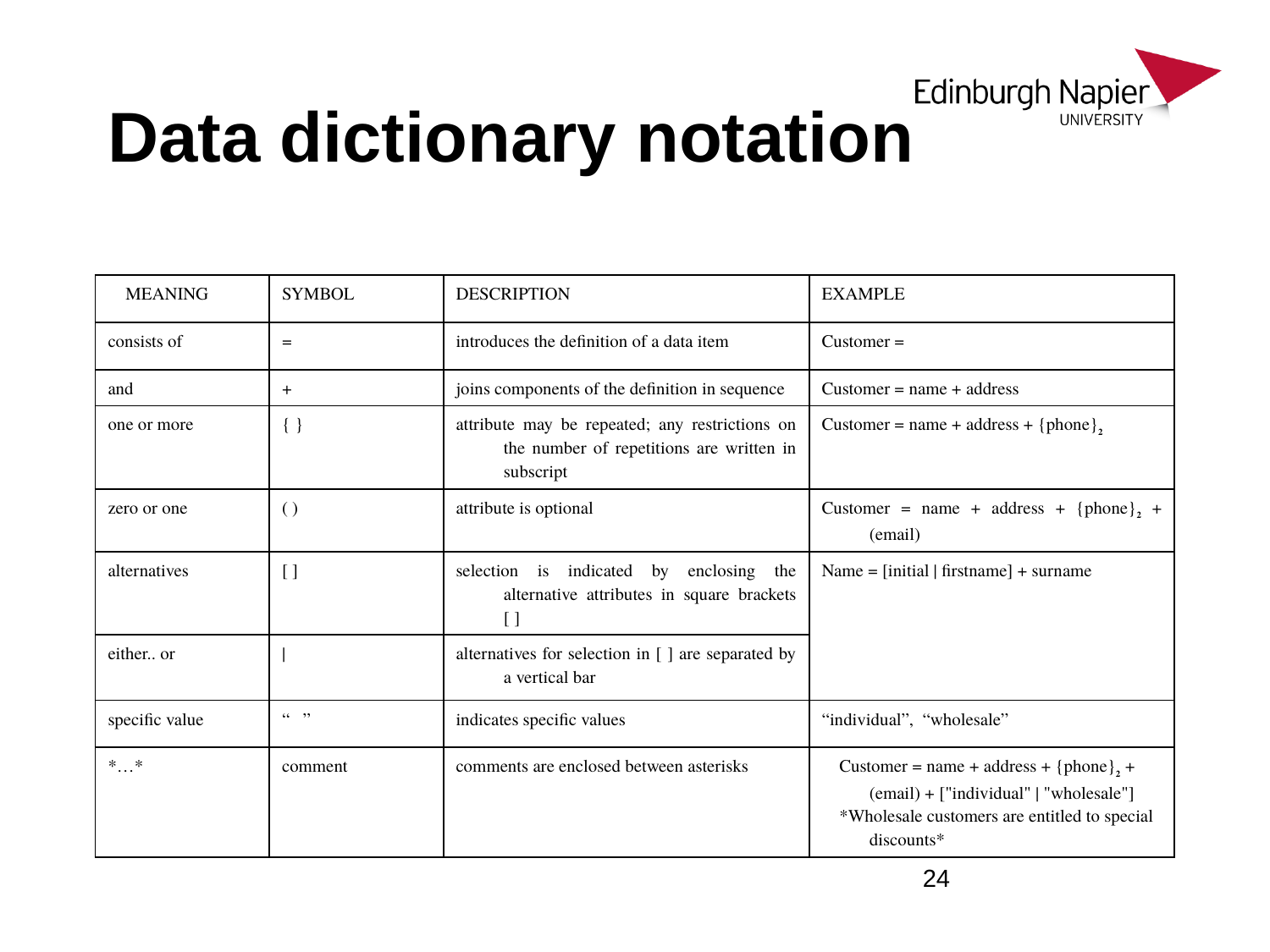

# Data dictionary notation
| MEANING | SYMBOL | DESCRIPTION | EXAMPLE |
| --- | --- | --- | --- |
| consists of | = | introduces the definition of a data item | Customer = |
| and | + | joins components of the definition in sequence | Customer = name + address |
| one or more | { } | attribute may be repeated; any restrictions on the number of repetitions are written in subscript | Customer = name + address + {phone}2 |
| zero or one | ( ) | attribute is optional | Customer = name + address + {phone}2 + (email) |
| alternatives | [ ] | selection is indicated by enclosing the alternative attributes in square brackets [ ] | Name = [initial | firstname] + surname |
| either.. or | | | alternatives for selection in [ ] are separated by a vertical bar |  |
| specific value | “ ” | indicates specific values | “individual”, “wholesale” |
| \*…\* | comment | comments are enclosed between asterisks | Customer = name + address + {phone}2 + (email) + ["individual" | "wholesale"] \*Wholesale customers are entitled to special discounts\* |
24